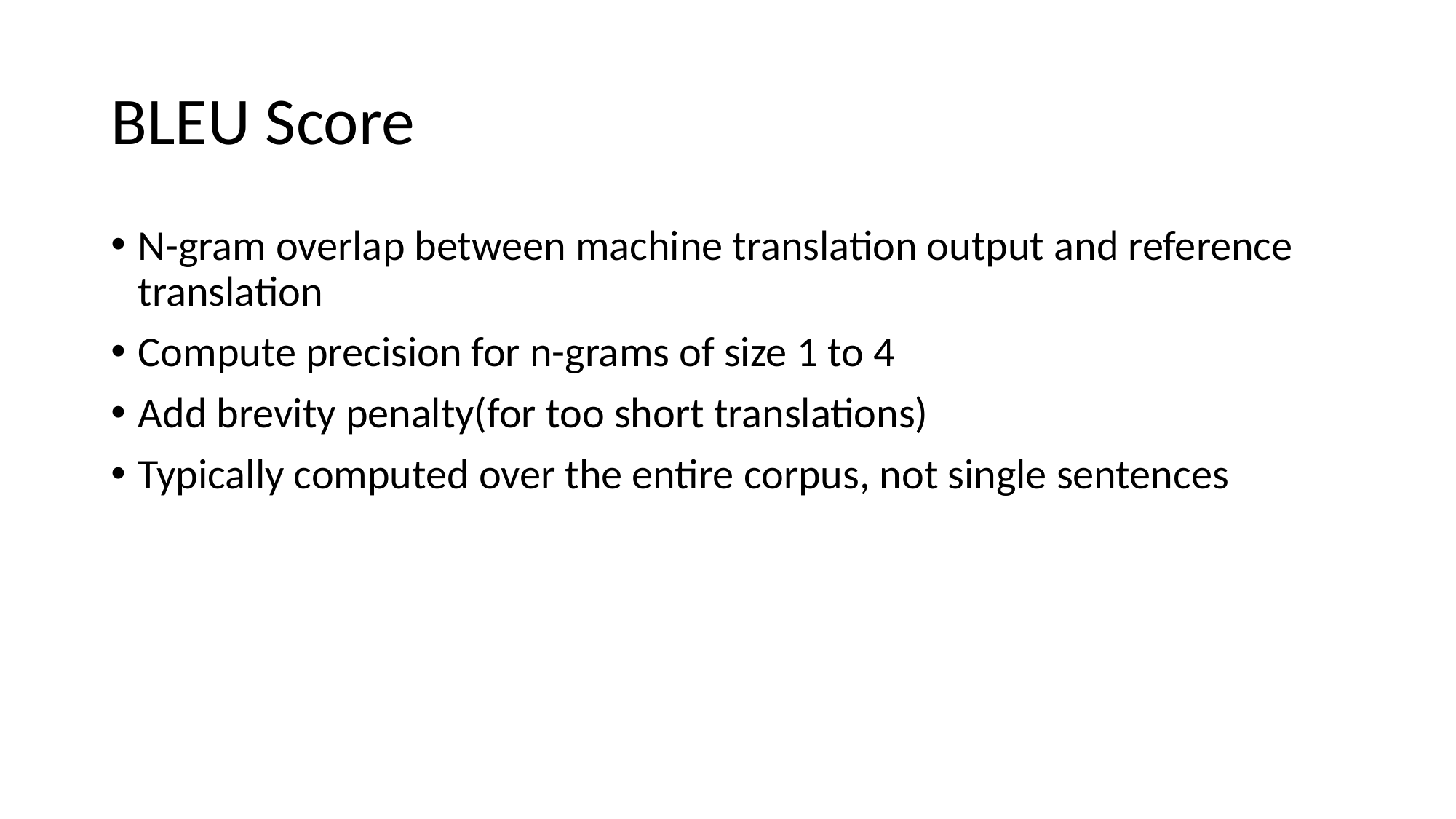

# BLEU Score
N-gram overlap between machine translation output and reference translation
Compute precision for n-grams of size 1 to 4
Add brevity penalty(for too short translations)
Typically computed over the entire corpus, not single sentences